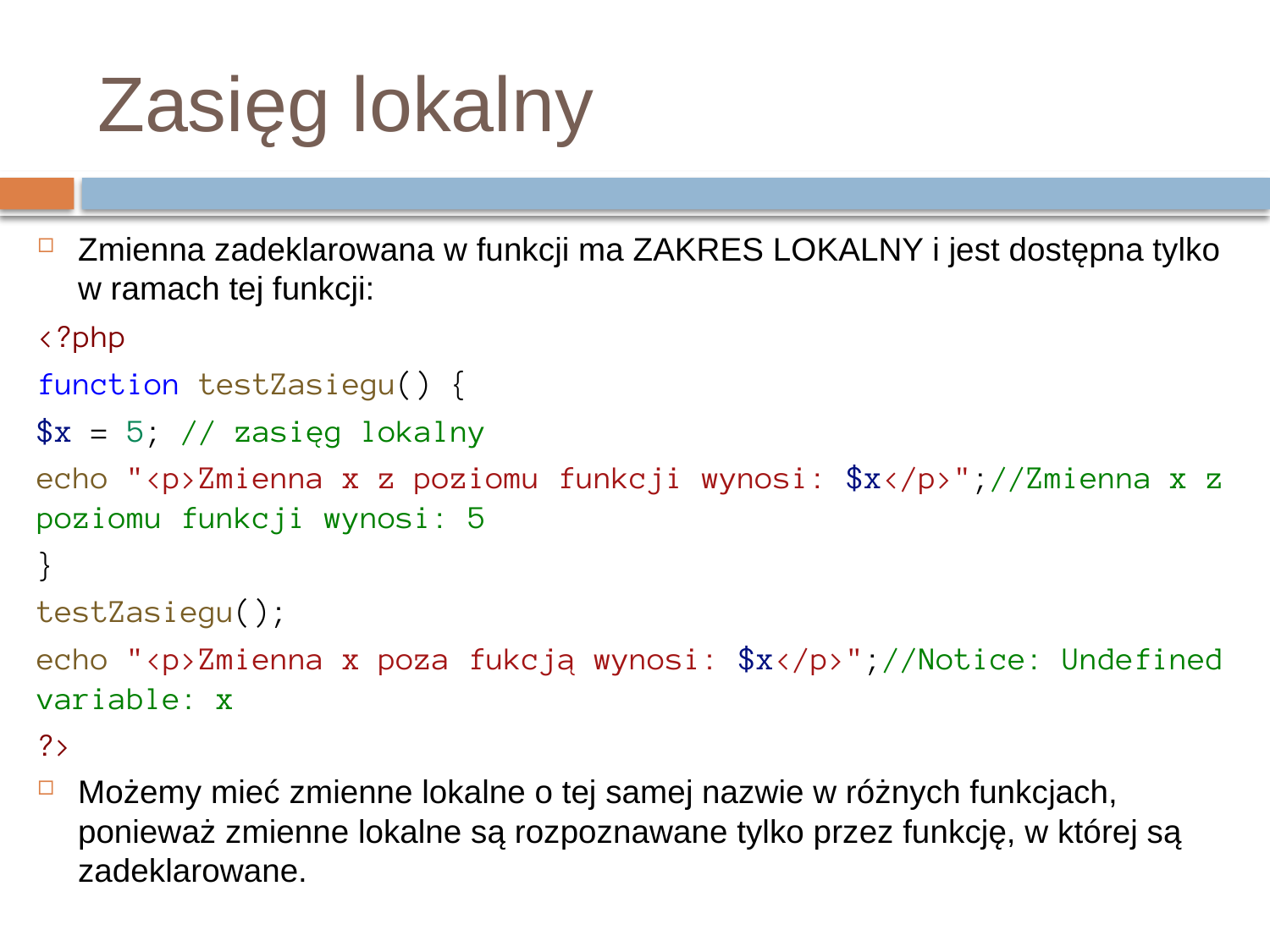

# Zasięg lokalny
Zmienna zadeklarowana w funkcji ma ZAKRES LOKALNY i jest dostępna tylko w ramach tej funkcji:
<?php
function testZasiegu() {
$x = 5; // zasięg lokalny
echo "<p>Zmienna x z poziomu funkcji wynosi: $x</p>";//Zmienna x z poziomu funkcji wynosi: 5
}
testZasiegu();
echo "<p>Zmienna x poza fukcją wynosi: $x</p>";//Notice: Undefined variable: x
?>
Możemy mieć zmienne lokalne o tej samej nazwie w różnych funkcjach, ponieważ zmienne lokalne są rozpoznawane tylko przez funkcję, w której są zadeklarowane.